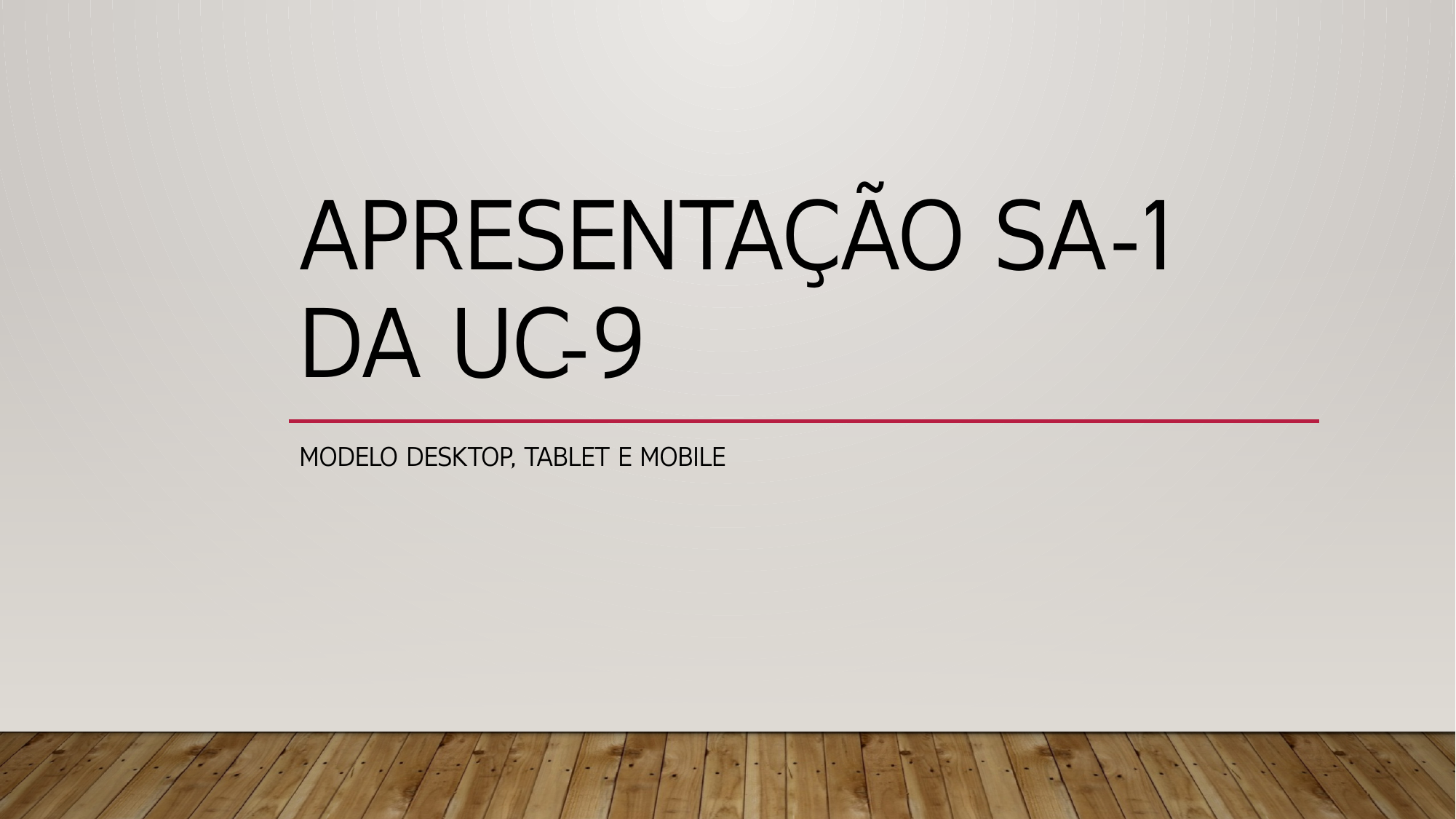

# Apresentação SA-1 da UC-9
Modelo desktop, tablet e mobile